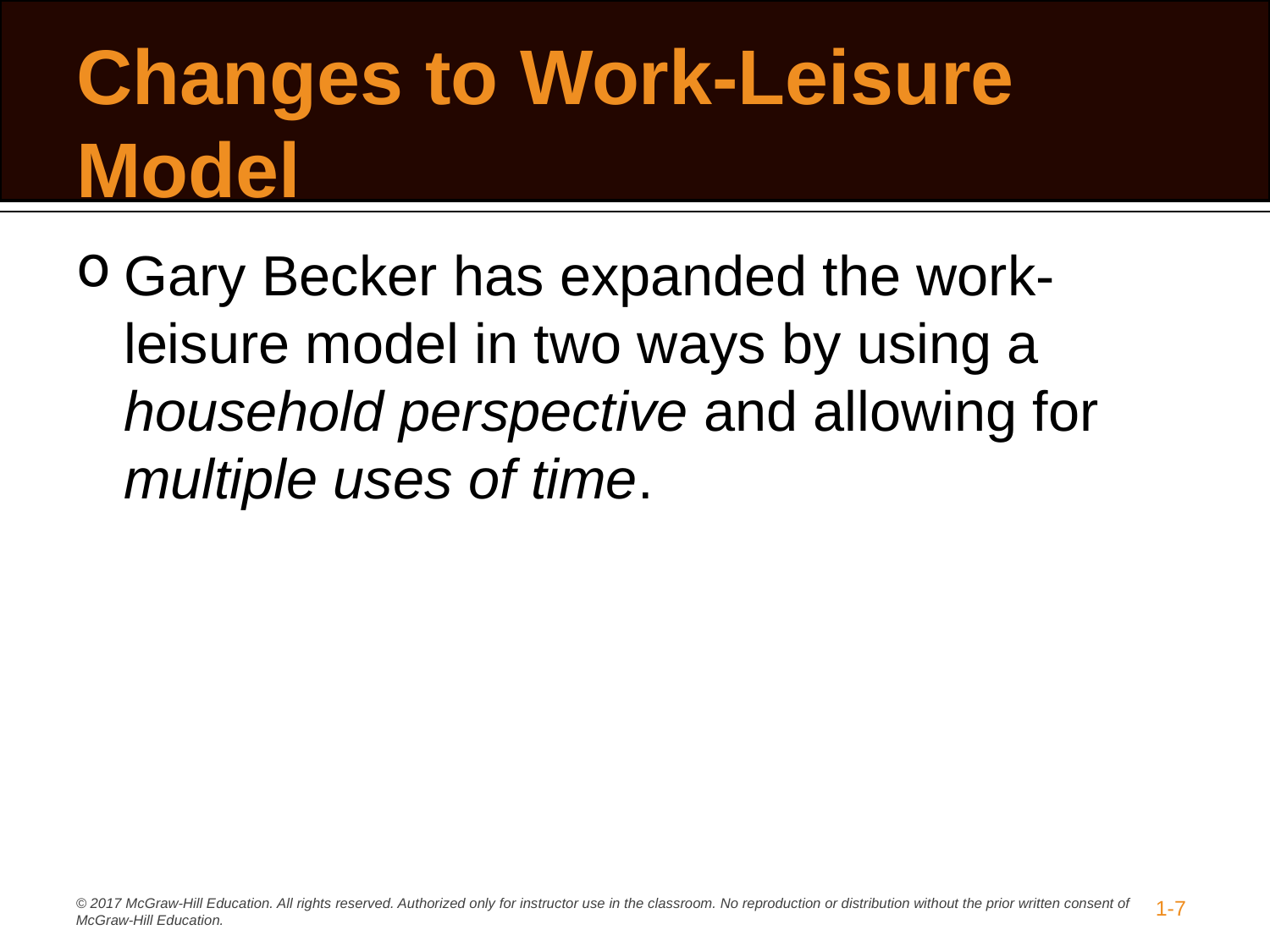

# Changes to Work-Leisure Model
Gary Becker has expanded the work-leisure model in two ways by using a household perspective and allowing for multiple uses of time.